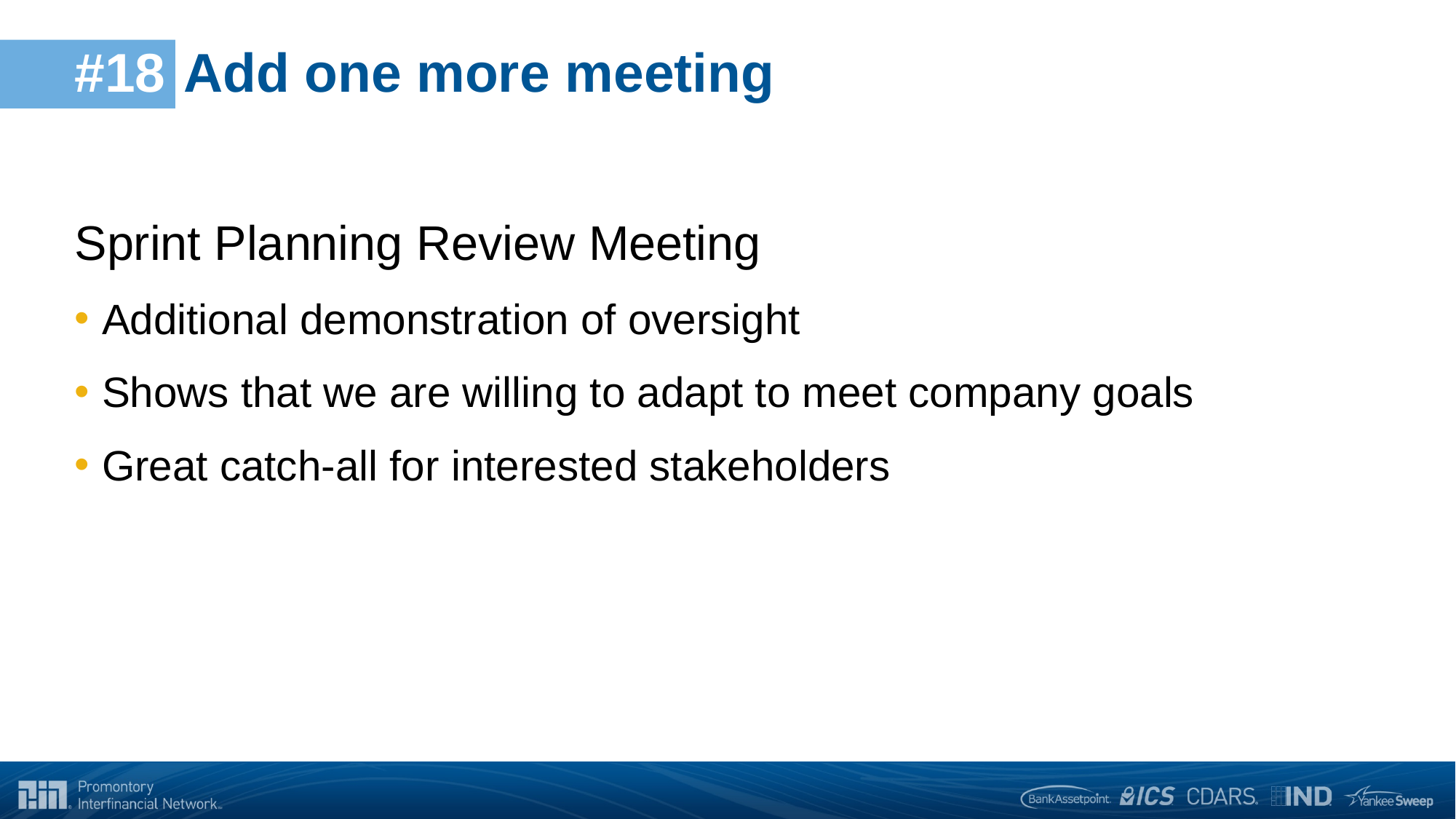

# #18 	Add one more meeting

Sprint Planning Review Meeting
Additional demonstration of oversight
Shows that we are willing to adapt to meet company goals
Great catch-all for interested stakeholders